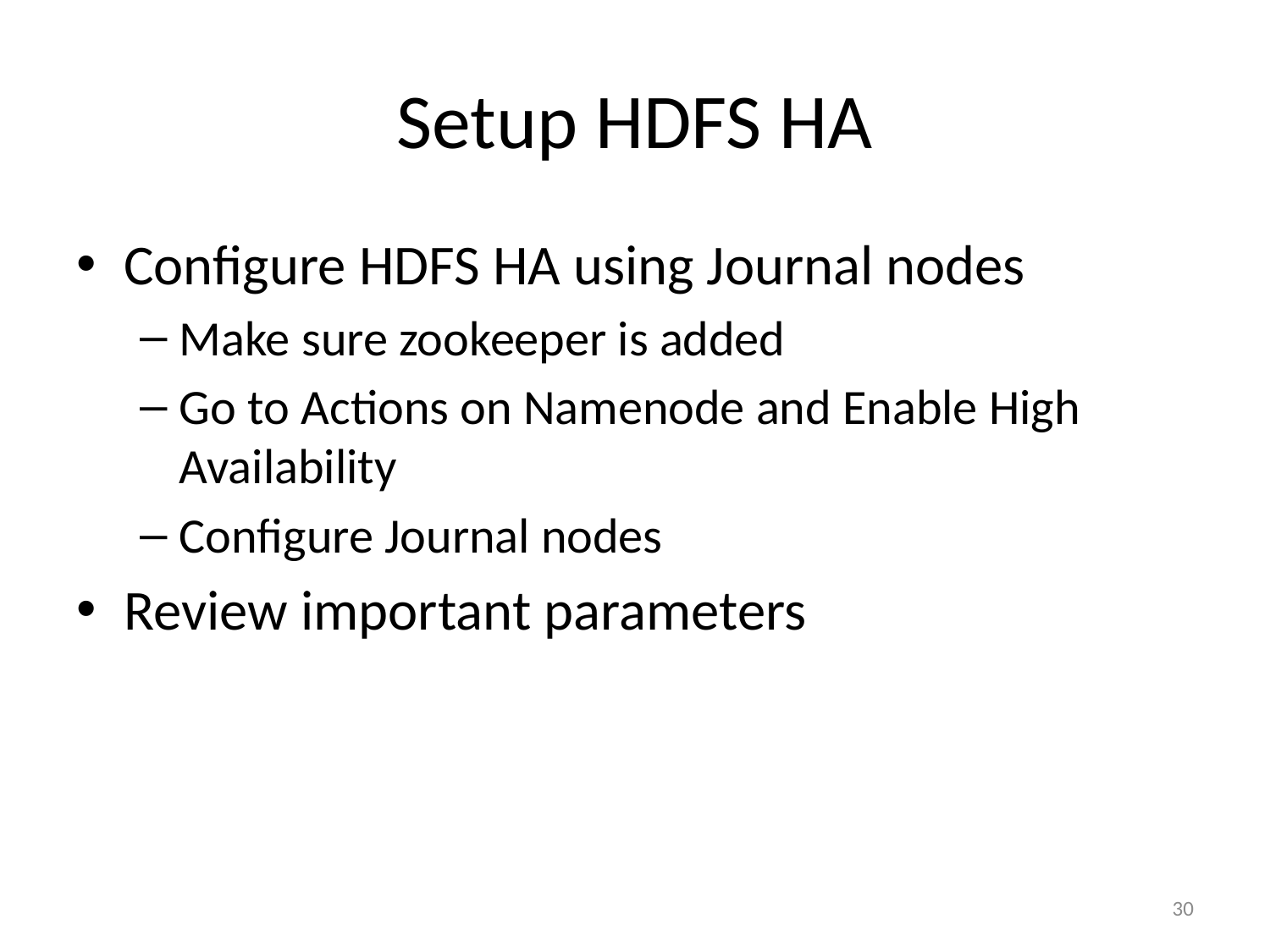

# Setup HDFS HA
Configure HDFS HA using Journal nodes
Make sure zookeeper is added
Go to Actions on Namenode and Enable High Availability
Configure Journal nodes
Review important parameters
30